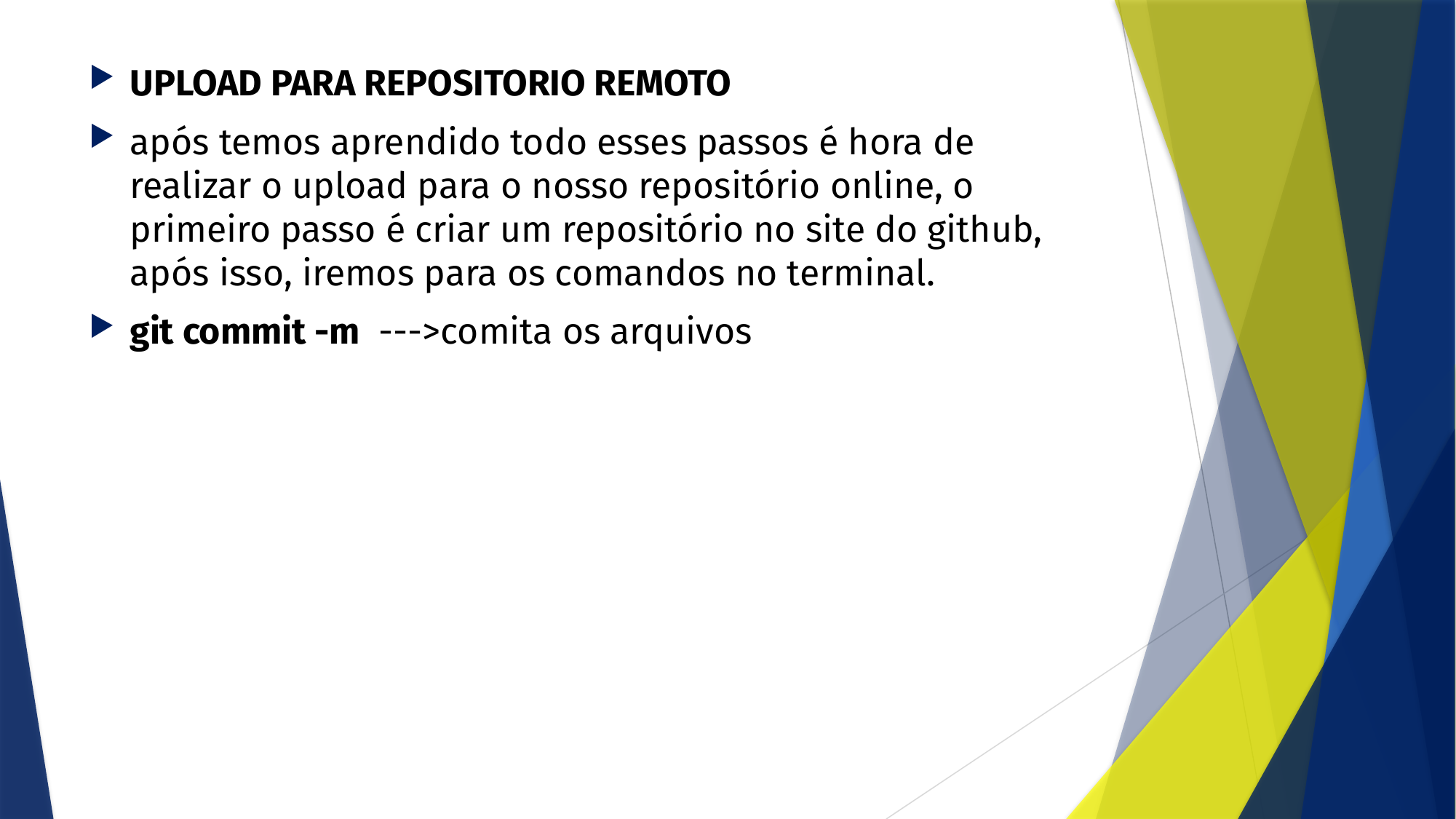

UPLOAD PARA REPOSITORIO REMOTO
após temos aprendido todo esses passos é hora de realizar o upload para o nosso repositório online, o primeiro passo é criar um repositório no site do github, após isso, iremos para os comandos no terminal.
git commit -m  --->comita os arquivos